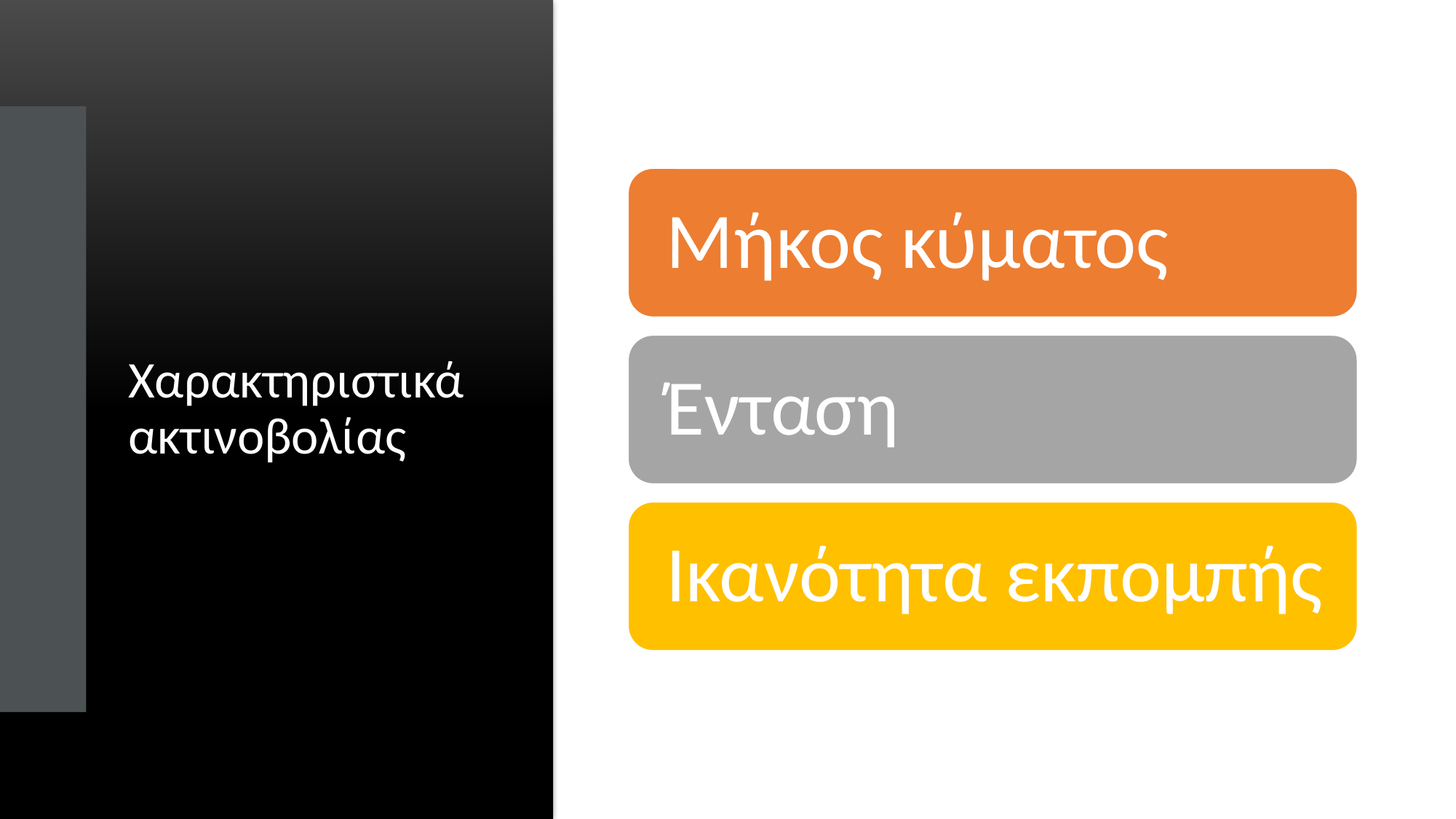

Μήκος κύματος
Ένταση
Ικανότητα εκπομπής
# Χαρακτηριστικά ακτινοβολίας